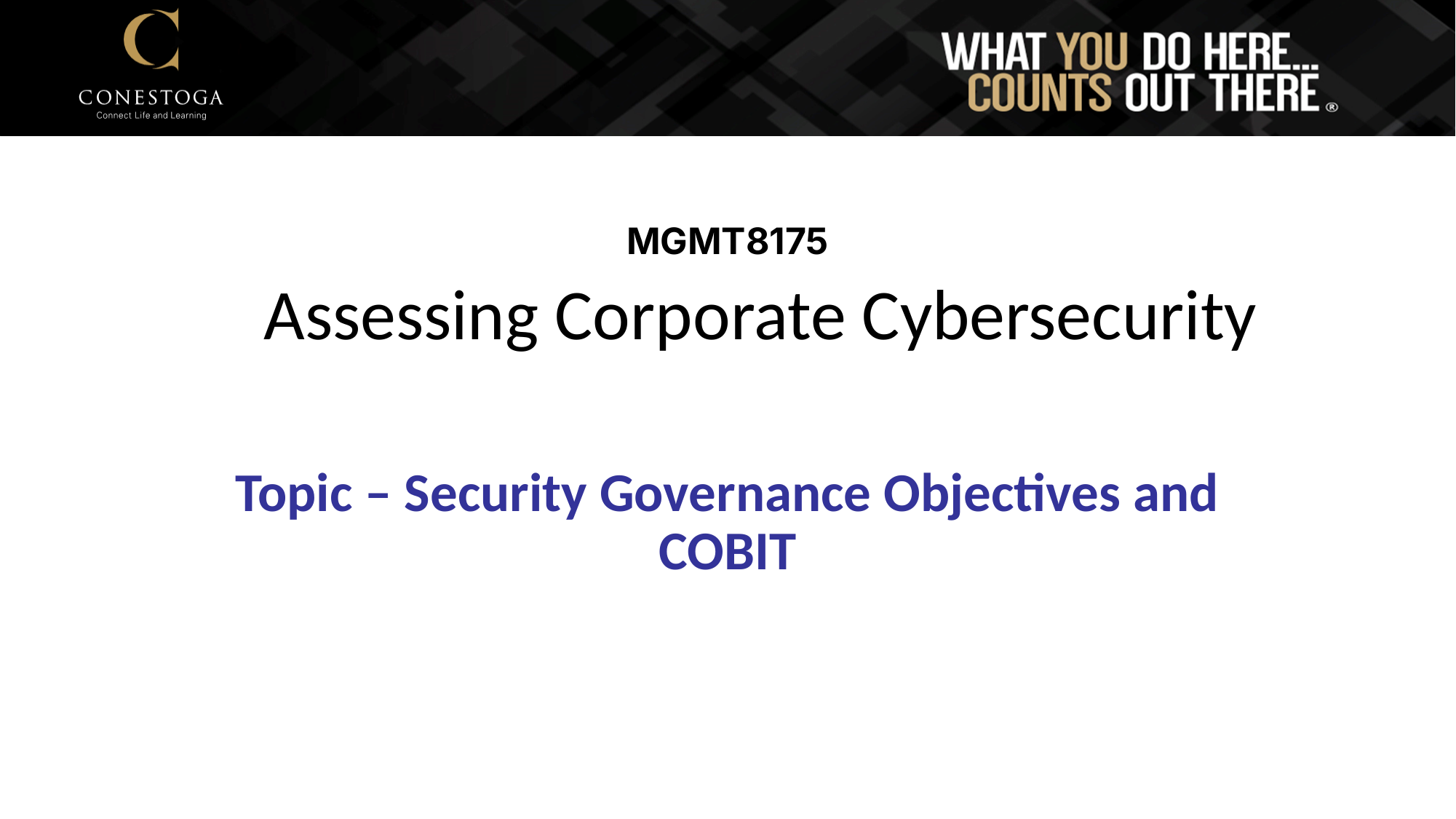

MGMT8175

# Assessing Corporate Cybersecurity
Topic – Security Governance Objectives and COBIT